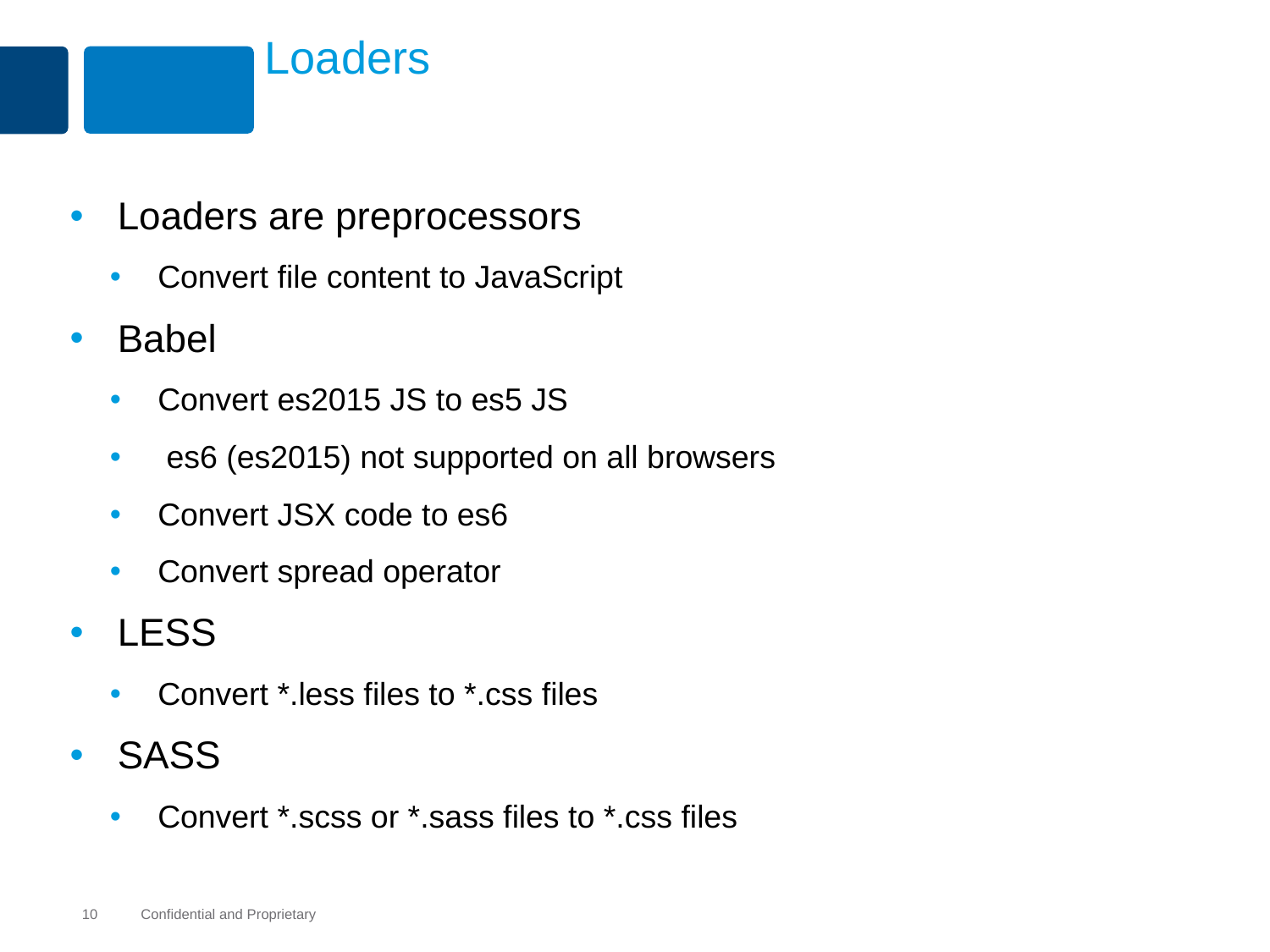

# Loaders
Loaders are preprocessors
Convert file content to JavaScript
Babel
Convert es2015 JS to es5 JS
 es6 (es2015) not supported on all browsers
Convert JSX code to es6
Convert spread operator
LESS
Convert *.less files to *.css files
SASS
Convert *.scss or *.sass files to *.css files